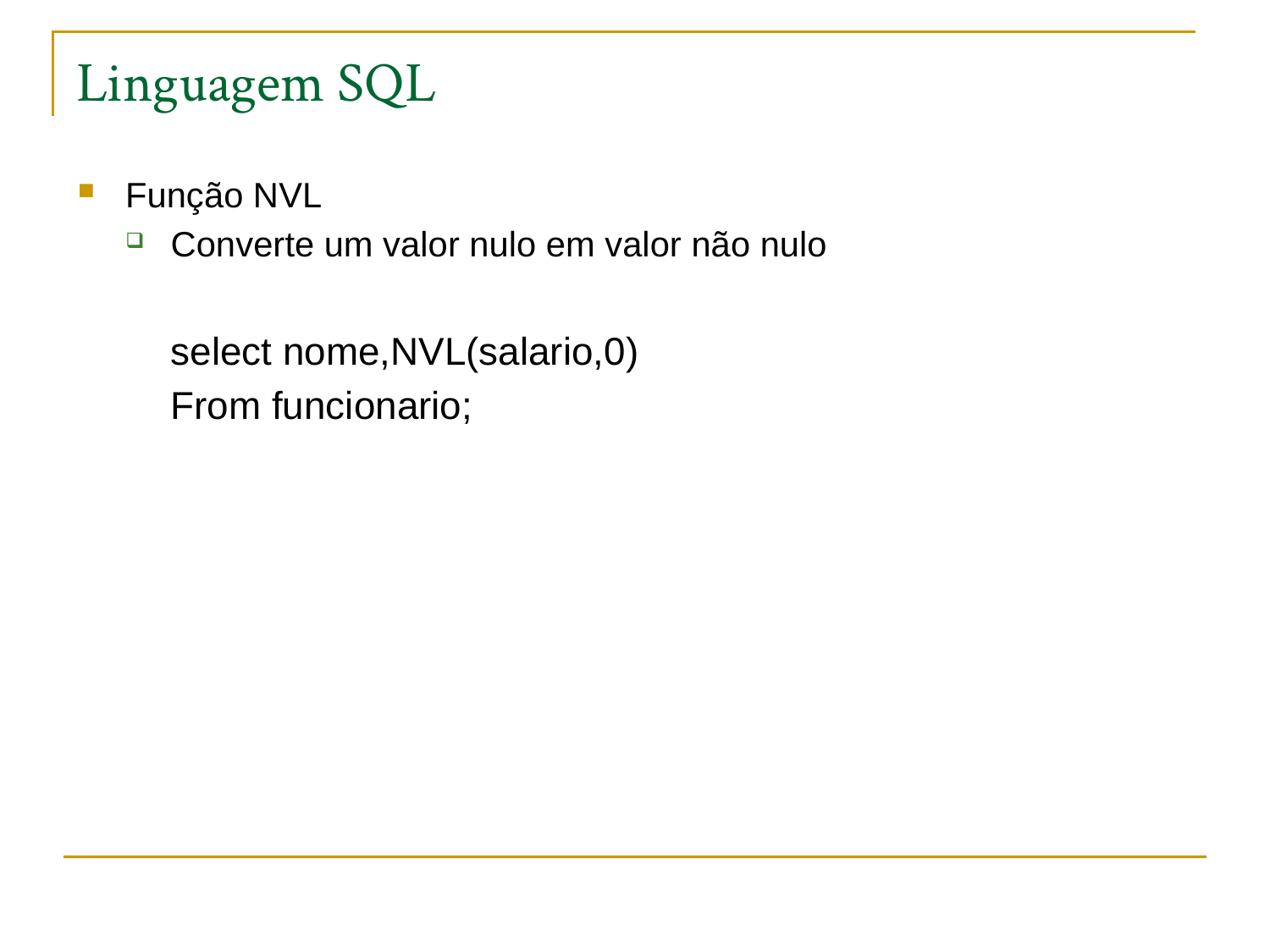

# Linguagem SQL
Função NVL
Converte um valor nulo em valor não nulo

select nome,NVL(salario,0)
From funcionario;